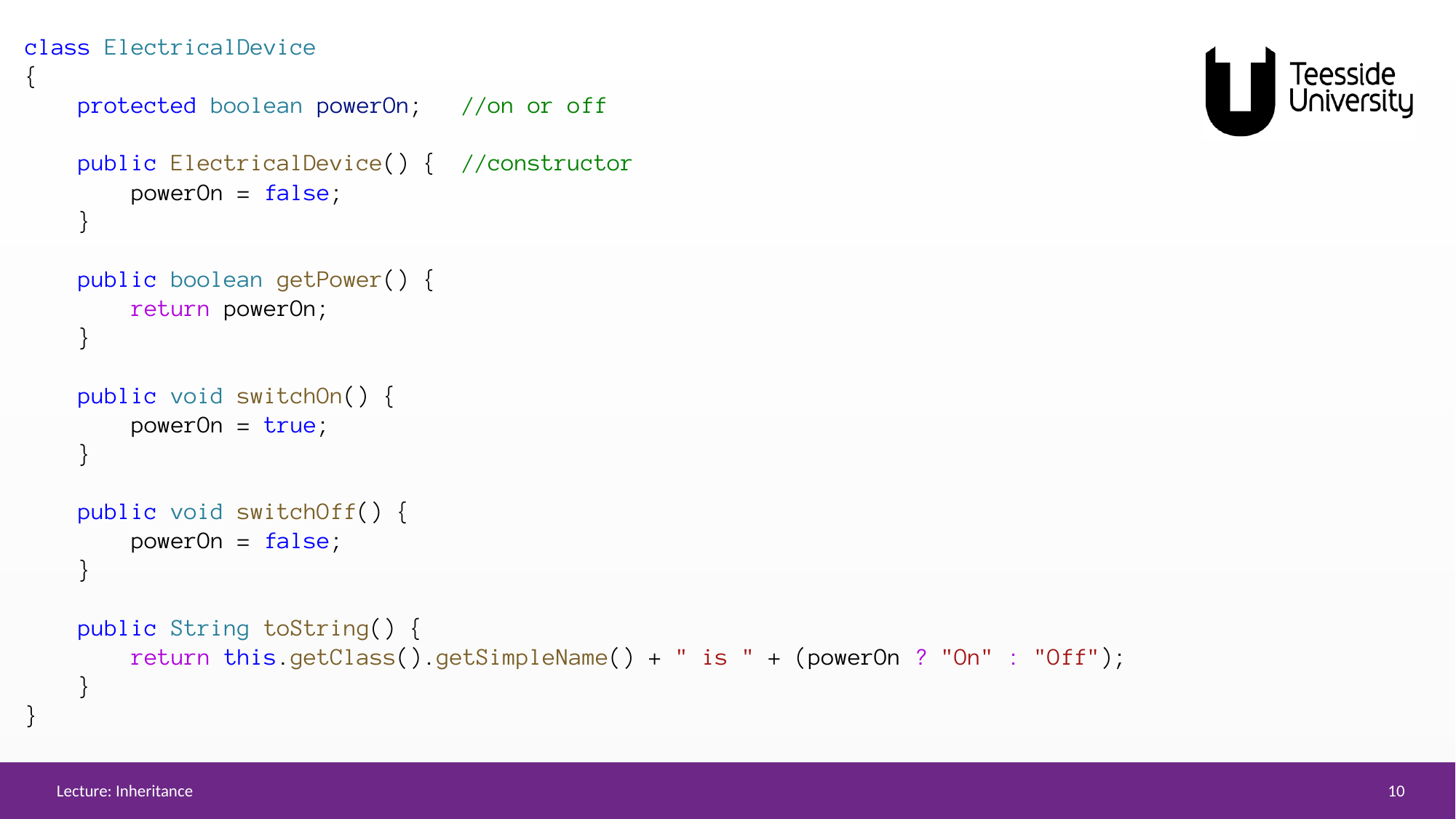

class ElectricalDevice
{
    protected boolean powerOn;	//on or off

    public ElectricalDevice() {	//constructor
        powerOn = false;
    }
    public boolean getPower() {
        return powerOn;
    }
    public void switchOn() {
        powerOn = true;
    }
    public void switchOff() {
        powerOn = false;
    }

    public String toString() {
        return this.getClass().getSimpleName() + " is " + (powerOn ? "On" : "Off");
    }
}
10
Lecture: Inheritance